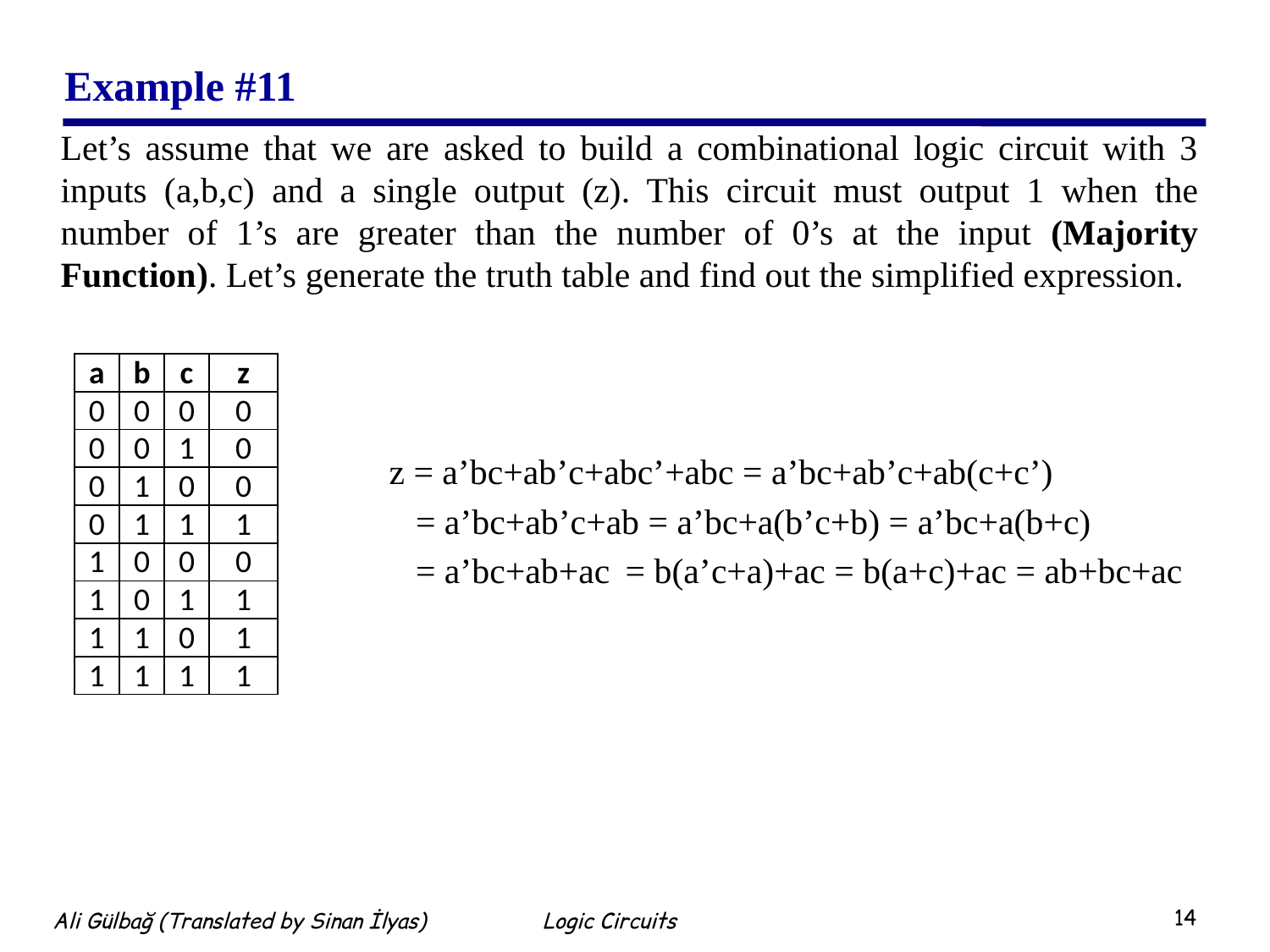

# Example #11
Let’s assume that we are asked to build a combinational logic circuit with 3 inputs (a,b,c) and a single output (z). This circuit must output 1 when the number of 1’s are greater than the number of 0’s at the input (Majority Function). Let’s generate the truth table and find out the simplified expression.

			   z = a’bc+ab’c+abc’+abc = a’bc+ab’c+ab(c+c’)
  			      = a’bc+ab’c+ab = a’bc+a(b’c+b) = a’bc+a(b+c)
 			      = a’bc+ab+ac	 = b(a’c+a)+ac = b(a+c)+ac = ab+bc+ac

| a | b | c | z |
| --- | --- | --- | --- |
| 0 | 0 | 0 | 0 |
| 0 | 0 | 1 | 0 |
| 0 | 1 | 0 | 0 |
| 0 | 1 | 1 | 1 |
| 1 | 0 | 0 | 0 |
| 1 | 0 | 1 | 1 |
| 1 | 1 | 0 | 1 |
| 1 | 1 | 1 | 1 |
Logic Circuits